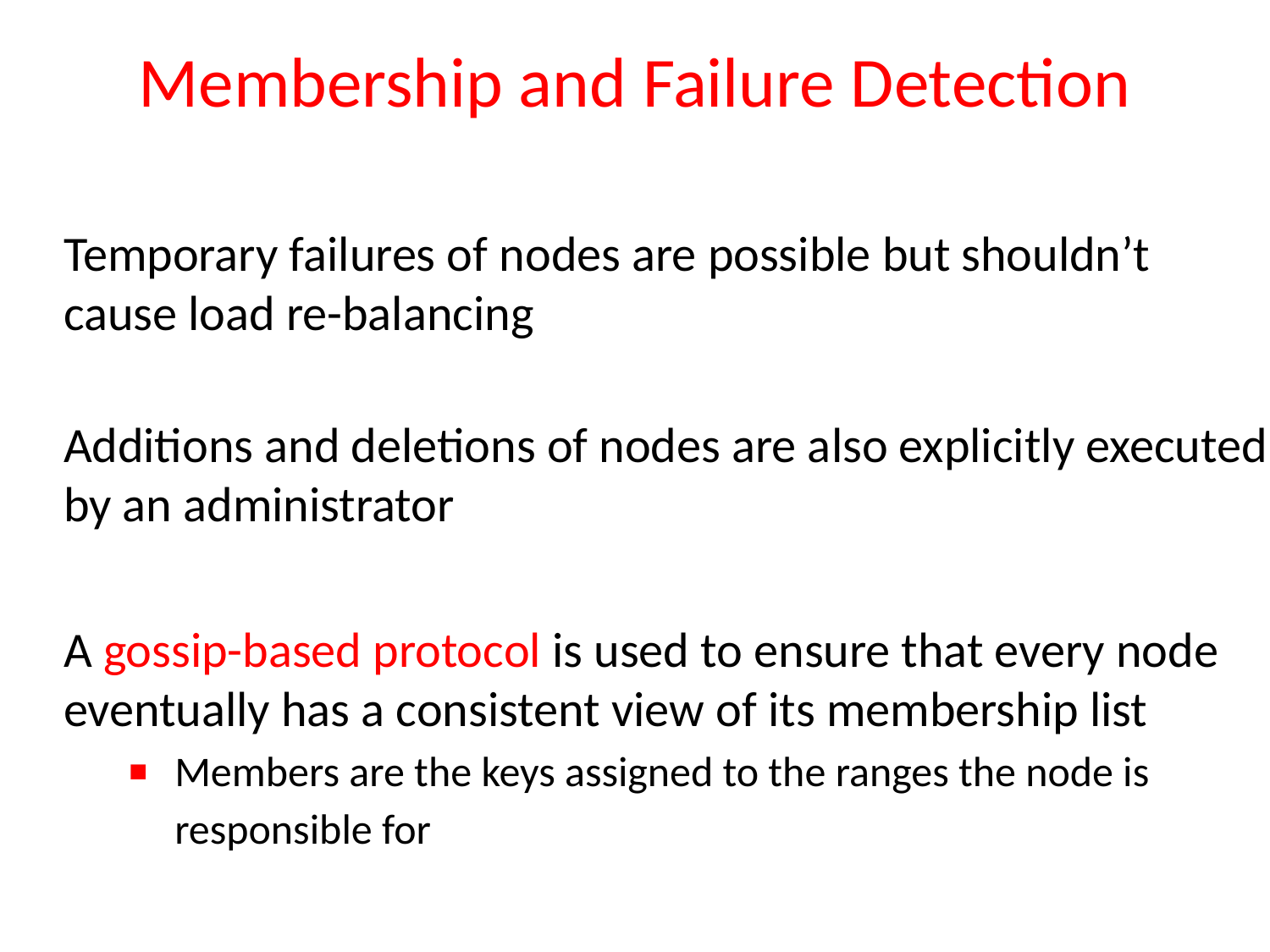

# Membership and Failure Detection
Temporary failures of nodes are possible but shouldn’t cause load re-balancing
Additions and deletions of nodes are also explicitly executed by an administrator

A gossip-based protocol is used to ensure that every node eventually has a consistent view of its membership list
Members are the keys assigned to the ranges the node is responsible for